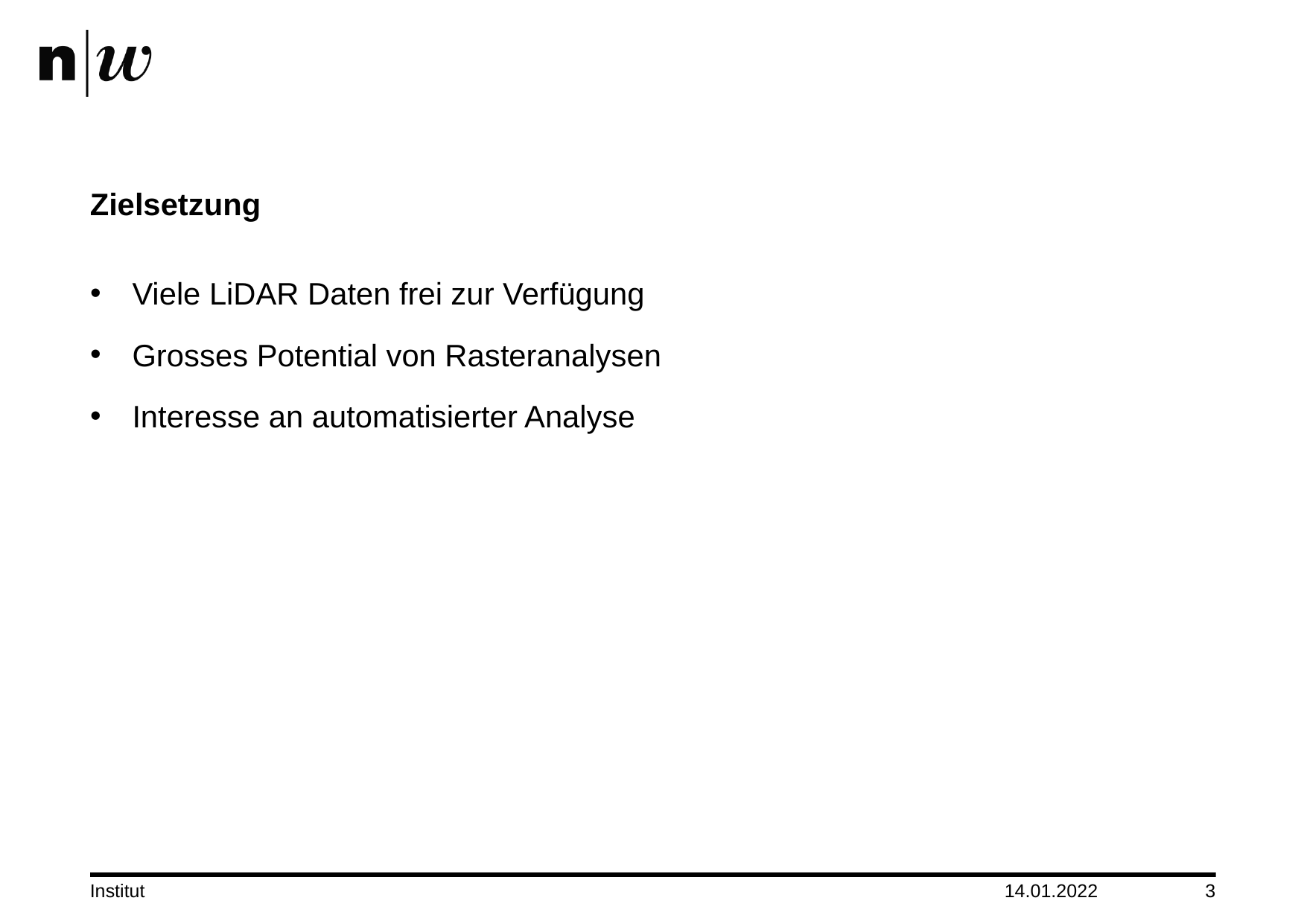

# Zielsetzung
Viele LiDAR Daten frei zur Verfügung
Grosses Potential von Rasteranalysen
Interesse an automatisierter Analyse
Institut
14.01.2022
3